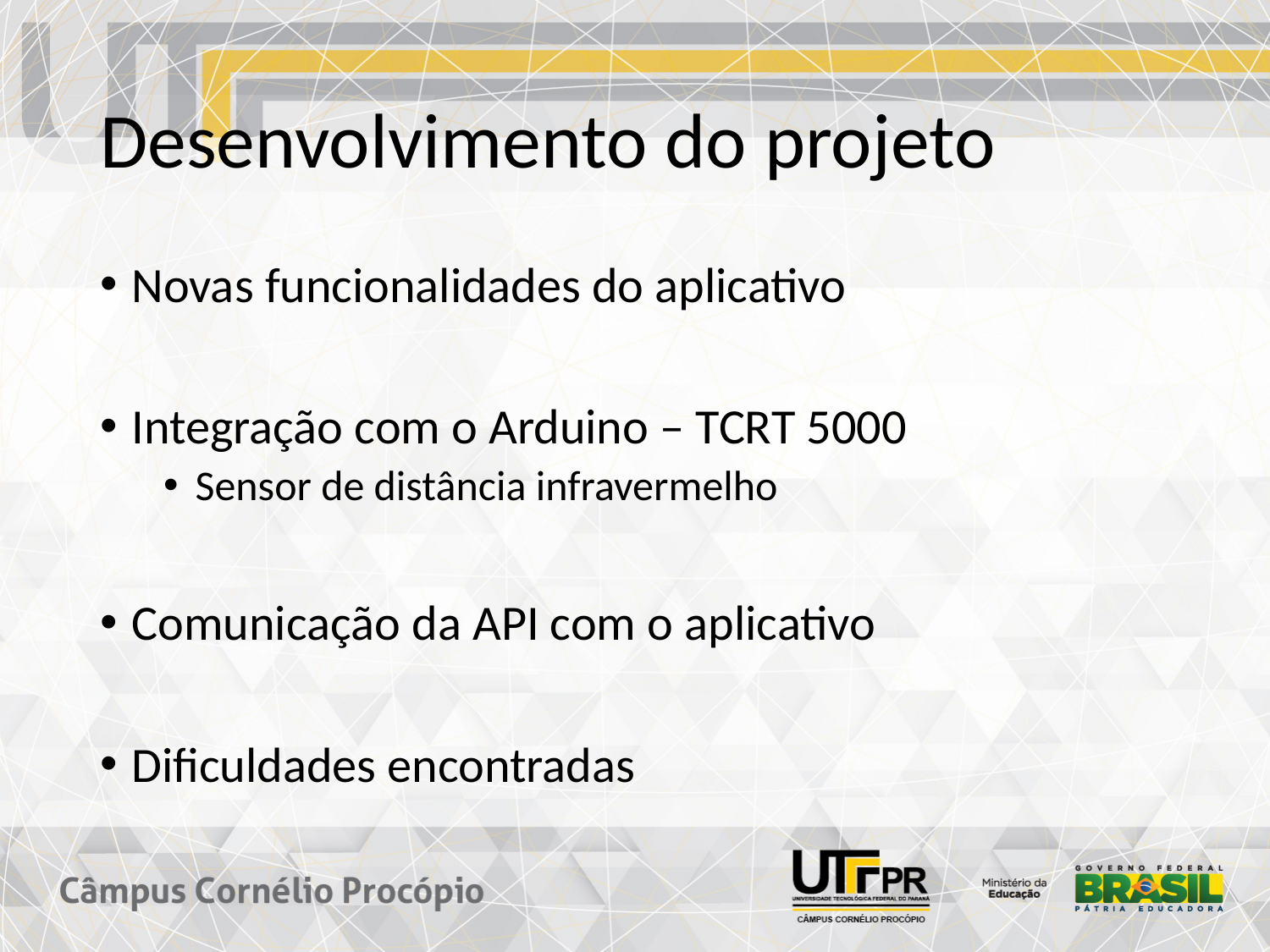

# Desenvolvimento do projeto
Novas funcionalidades do aplicativo

Integração com o Arduino – TCRT 5000
Sensor de distância infravermelho

Comunicação da API com o aplicativo

Dificuldades encontradas